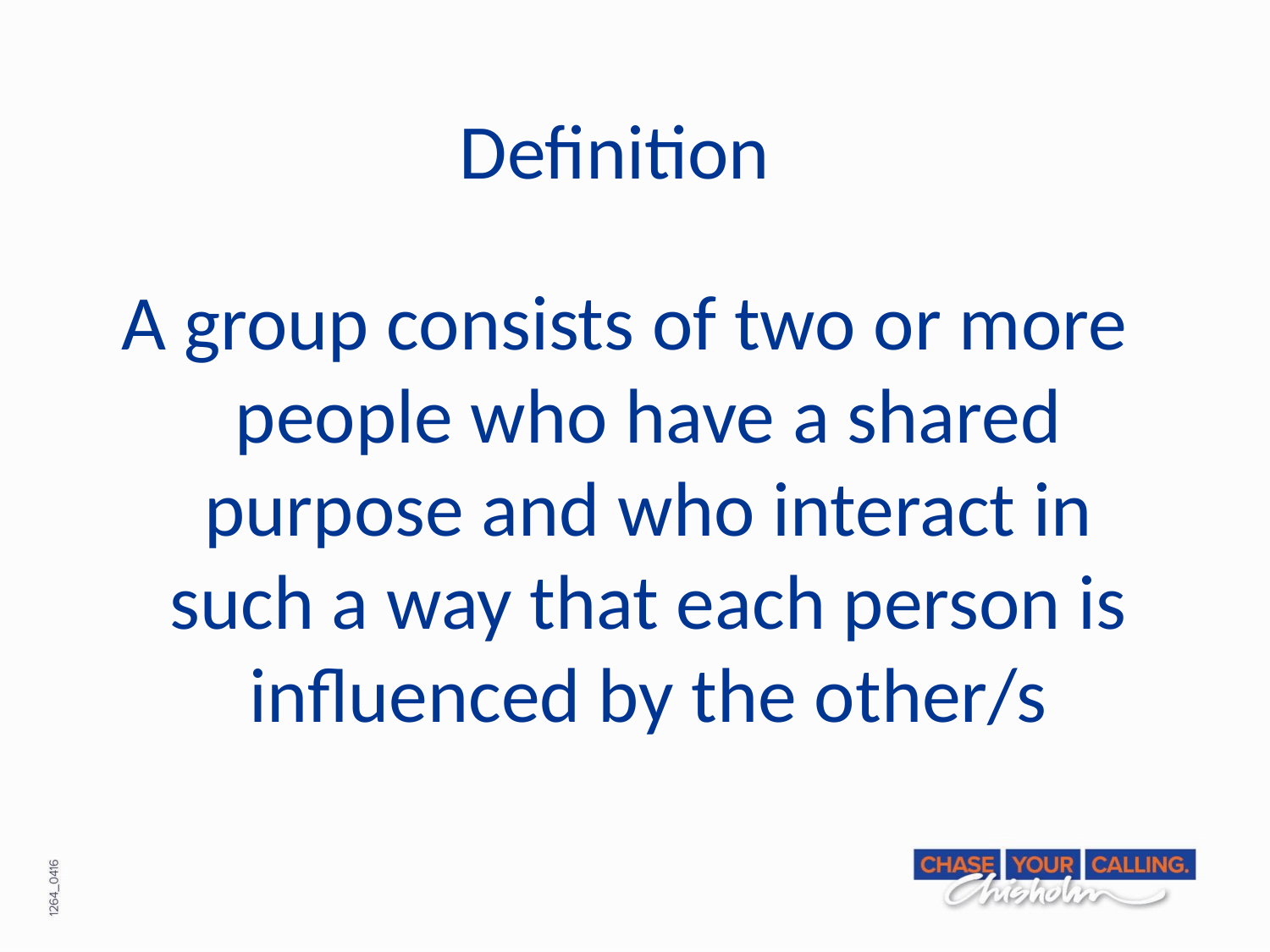

# Definition
A group consists of two or more people who have a shared purpose and who interact in such a way that each person is influenced by the other/s